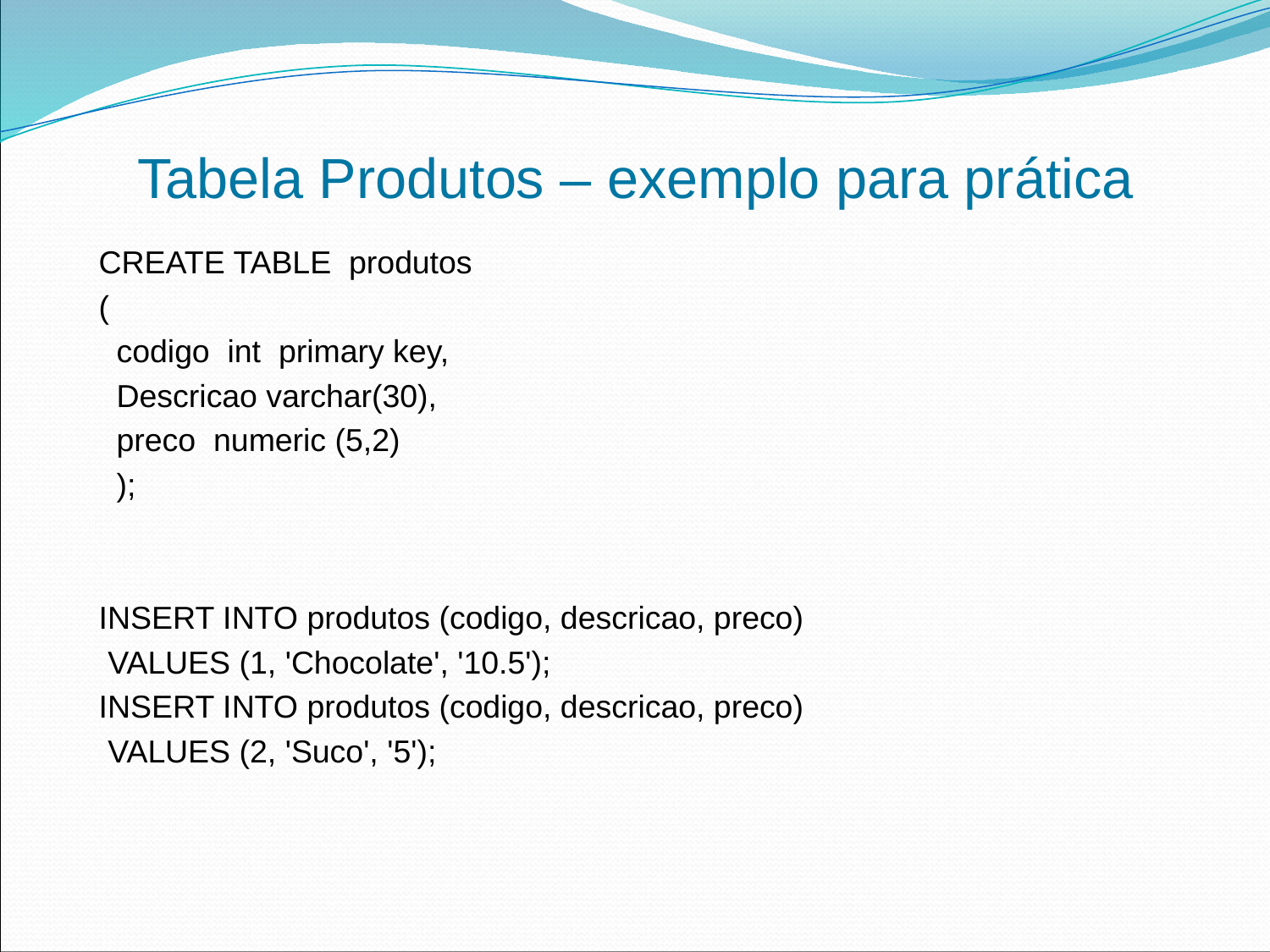

Tabela Produtos – exemplo para prática
CREATE TABLE  produtos
(
  codigo  int  primary key,
  Descricao varchar(30),
  preco  numeric (5,2)
  );

INSERT INTO produtos (codigo, descricao, preco)
 VALUES (1, 'Chocolate', '10.5');
INSERT INTO produtos (codigo, descricao, preco)
 VALUES (2, 'Suco', '5');